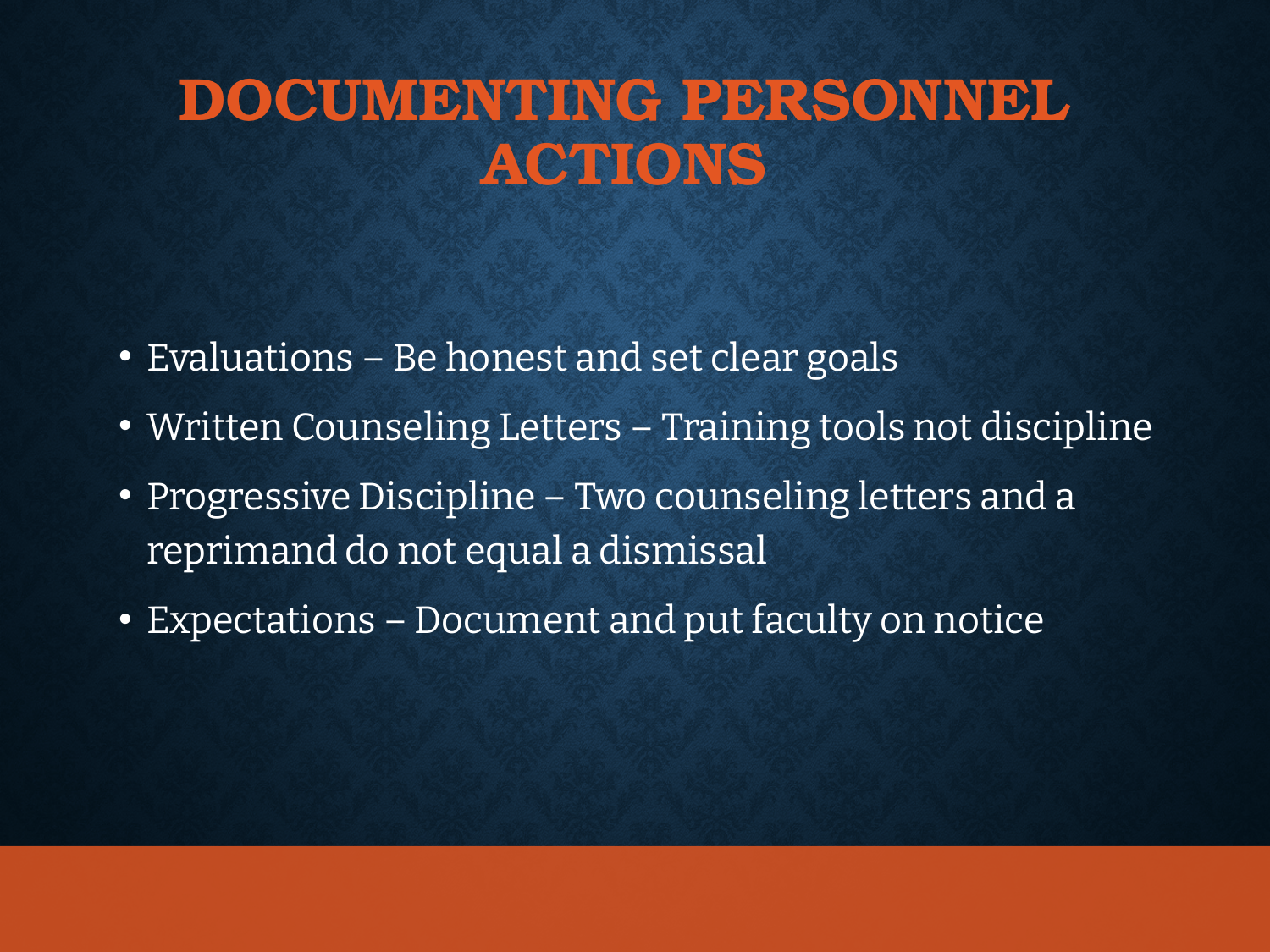

# Documenting personnel actions
Evaluations – Be honest and set clear goals
Written Counseling Letters – Training tools not discipline
Progressive Discipline – Two counseling letters and a reprimand do not equal a dismissal
Expectations – Document and put faculty on notice